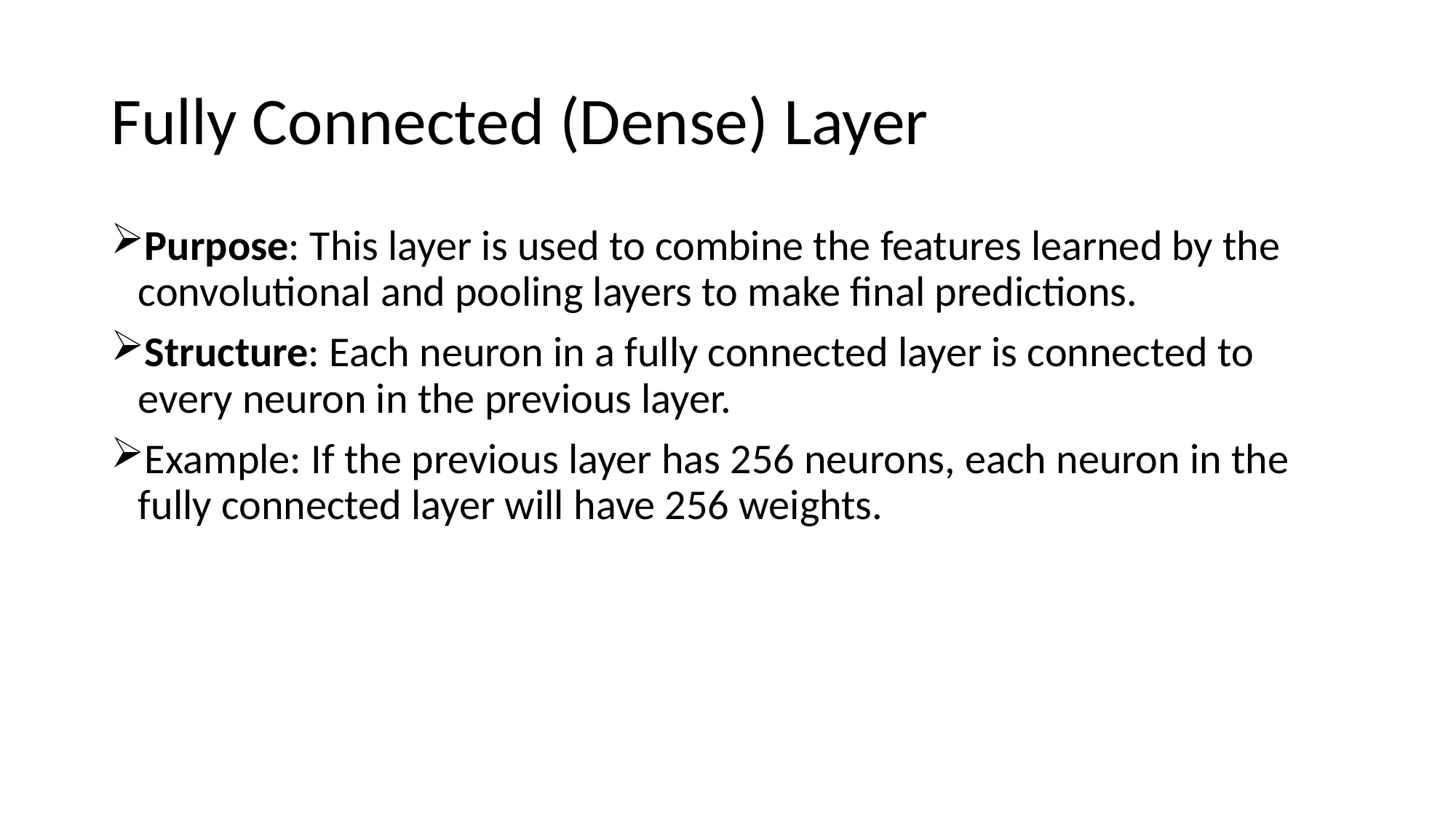

# Fully Connected (Dense) Layer
Purpose: This layer is used to combine the features learned by the convolutional and pooling layers to make final predictions.
Structure: Each neuron in a fully connected layer is connected to every neuron in the previous layer.
Example: If the previous layer has 256 neurons, each neuron in the fully connected layer will have 256 weights.